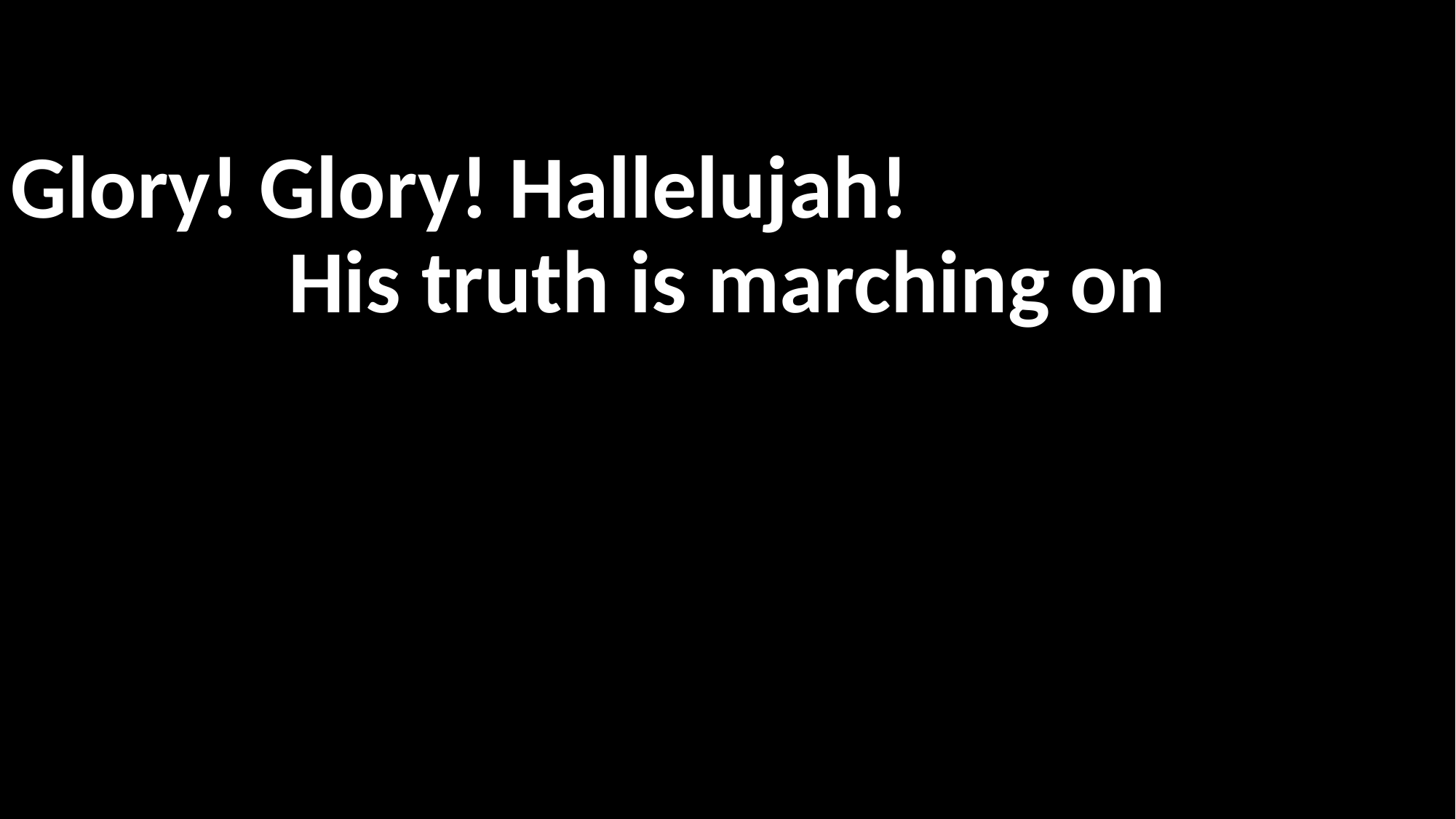

#
Glory! Glory! Hallelujah!
His truth is marching on